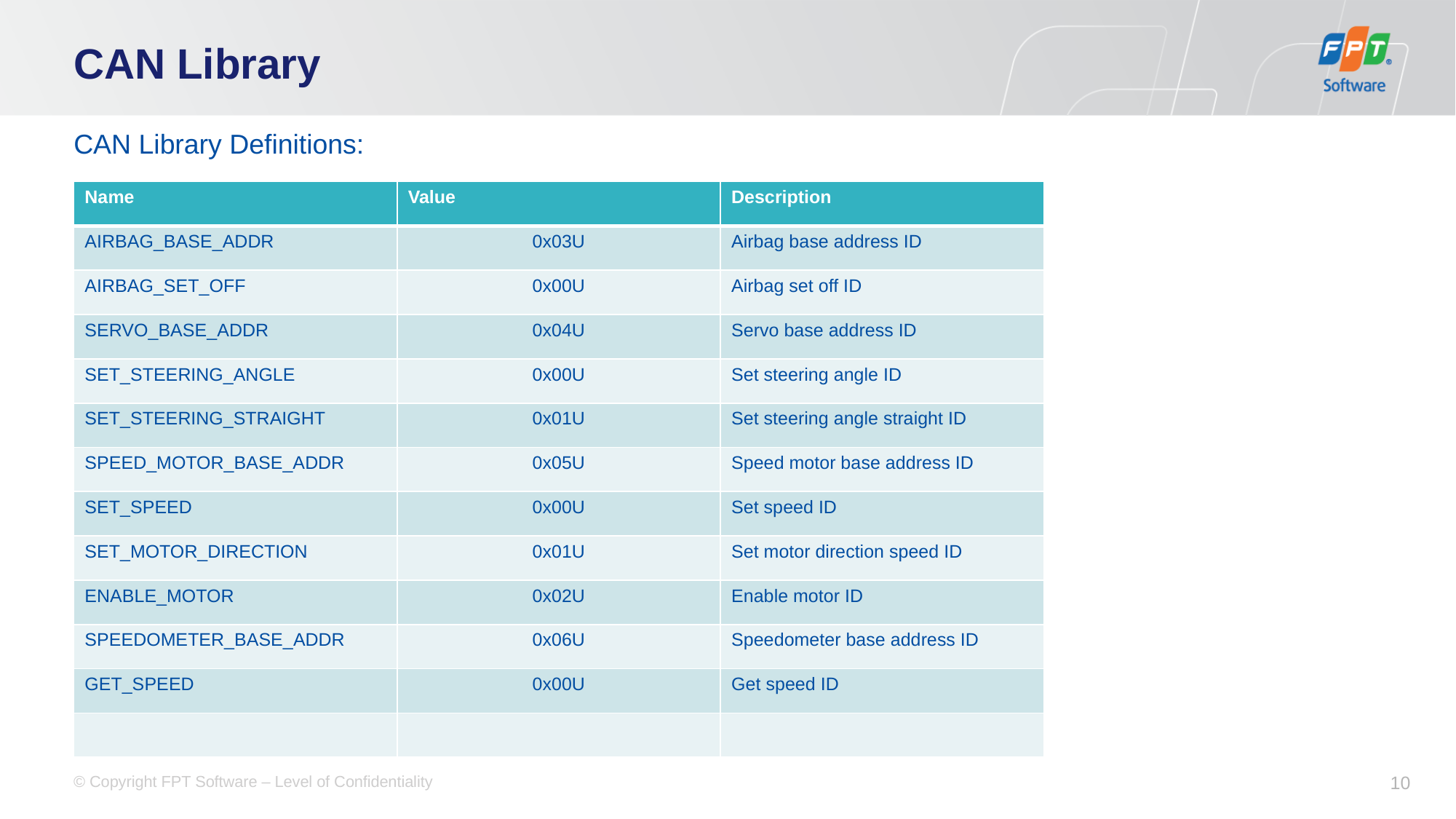

# CAN Library
CAN Library Definitions:

| Name | Value | Description |
| --- | --- | --- |
| AIRBAG\_BASE\_ADDR | 0x03U | Airbag base address ID |
| AIRBAG\_SET\_OFF | 0x00U | Airbag set off ID |
| SERVO\_BASE\_ADDR | 0x04U | Servo base address ID |
| SET\_STEERING\_ANGLE | 0x00U | Set steering angle ID |
| SET\_STEERING\_STRAIGHT | 0x01U | Set steering angle straight ID |
| SPEED\_MOTOR\_BASE\_ADDR | 0x05U | Speed motor base address ID |
| SET\_SPEED | 0x00U | Set speed ID |
| SET\_MOTOR\_DIRECTION | 0x01U | Set motor direction speed ID |
| ENABLE\_MOTOR | 0x02U | Enable motor ID |
| SPEEDOMETER\_BASE\_ADDR | 0x06U | Speedometer base address ID |
| GET\_SPEED | 0x00U | Get speed ID |
|  |  |  |

10